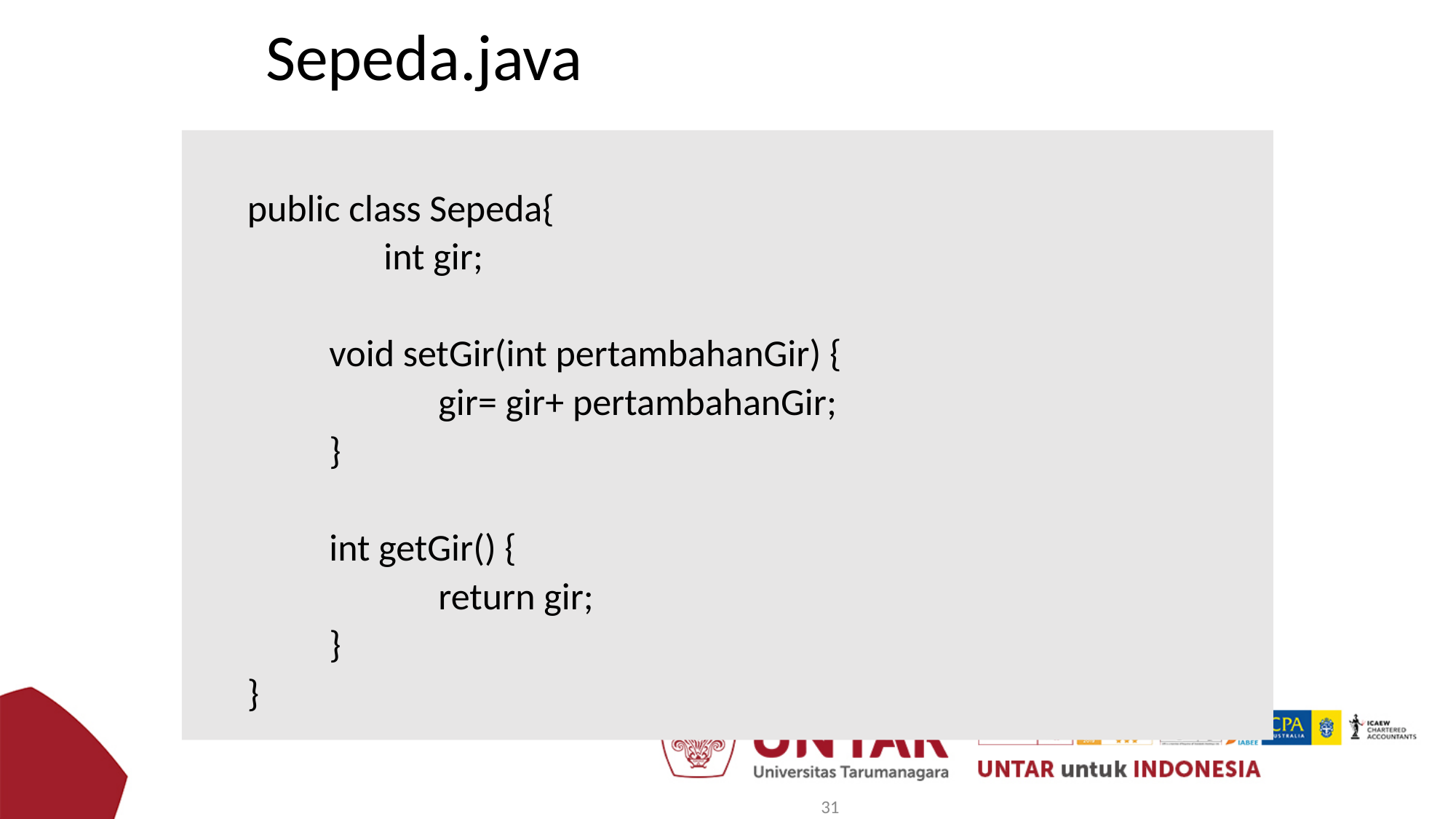

# Sepeda.java

public class Sepeda{
		int gir;

	void setGir(int pertambahanGir) {
	   	gir= gir+ pertambahanGir;
	}

	int getGir() {
	    	return gir;
	}
}
31